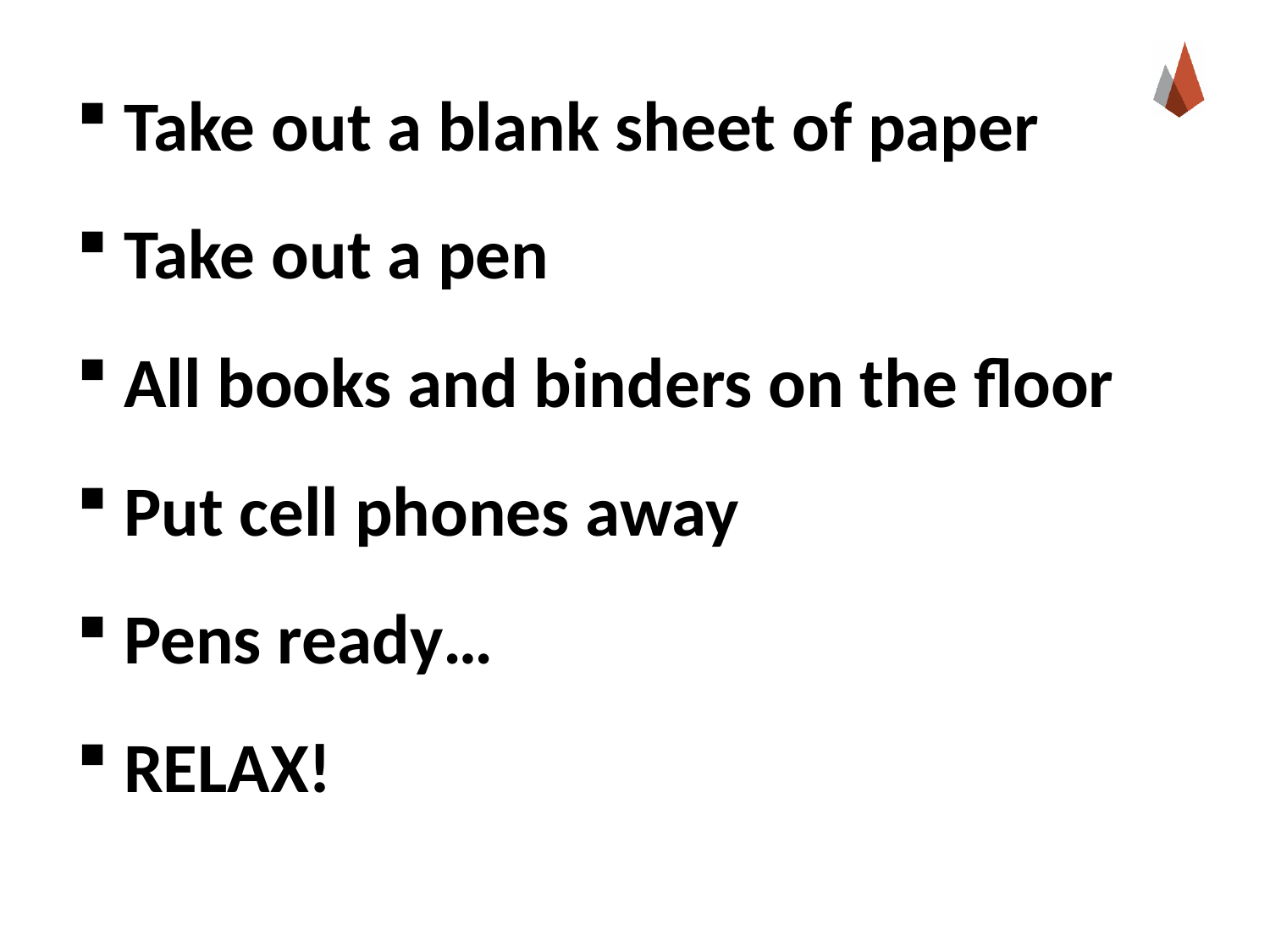

Take out a blank sheet of paper

Take out a pen

All books and binders on the floor

Put cell phones away

Pens ready…

RELAX!